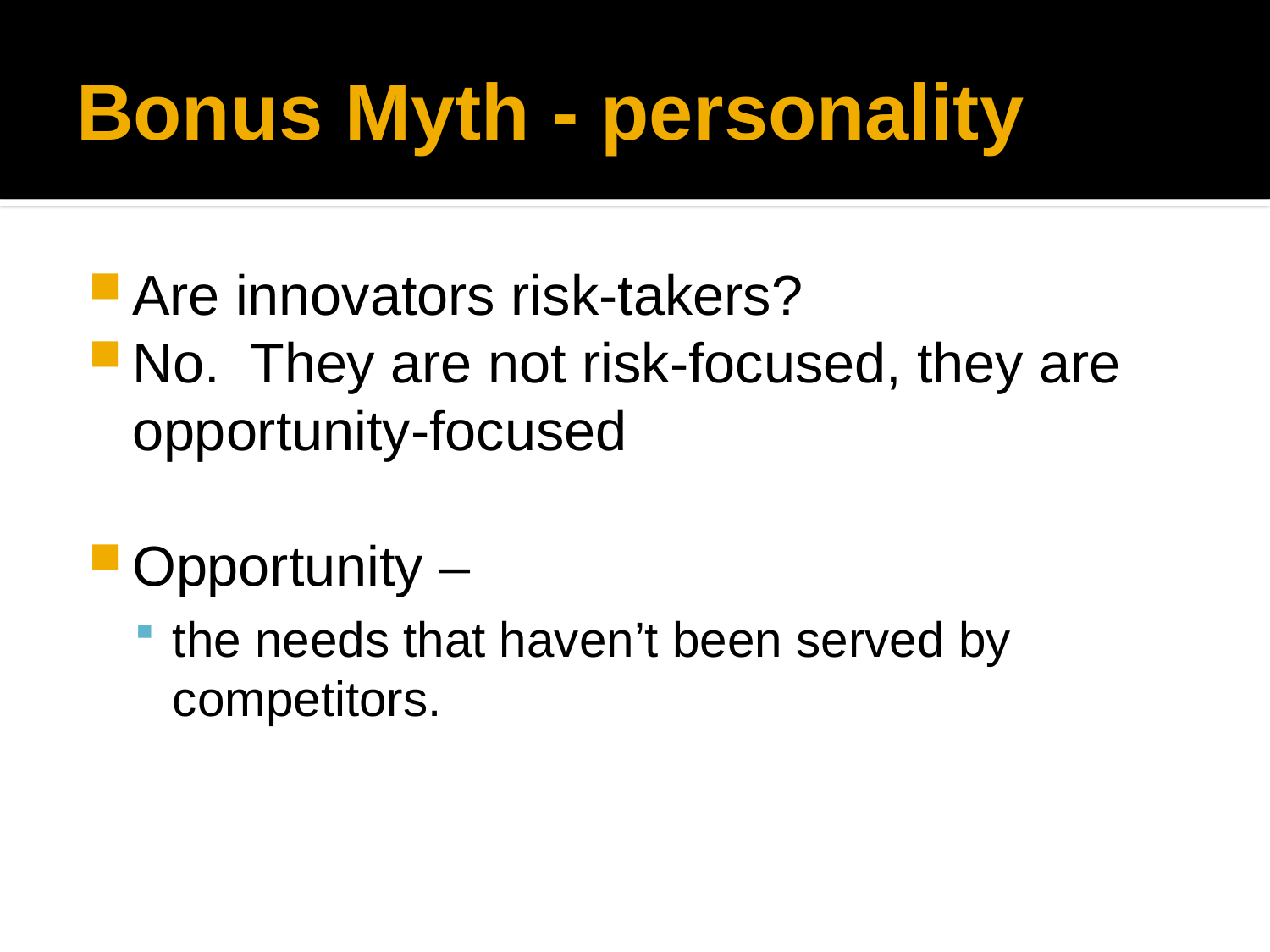

# Bonus Myth - personality
Are innovators risk-takers?
No.  They are not risk-focused, they are opportunity-focused

Opportunity –
the needs that haven’t been served by competitors.